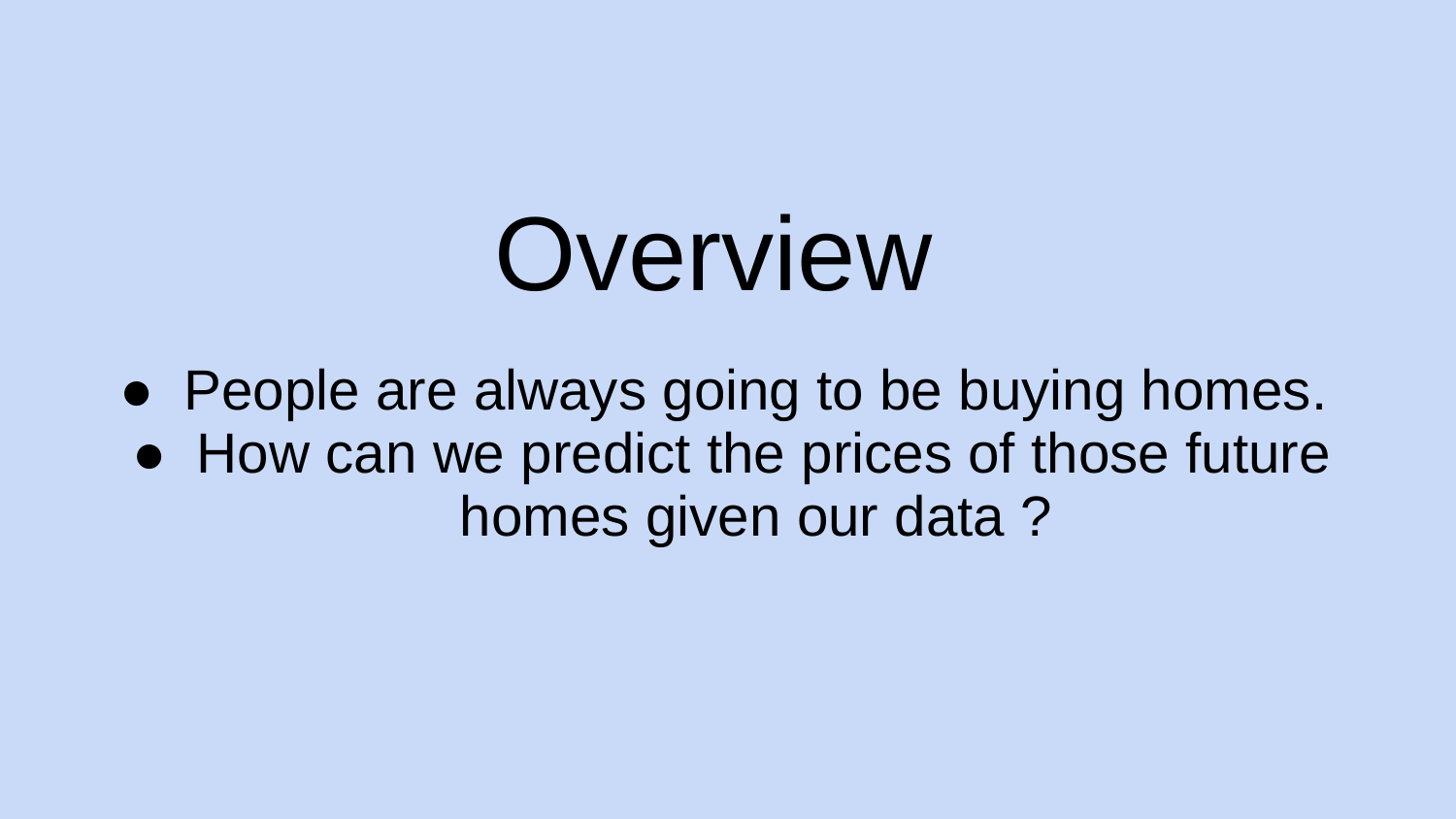

# Overview

People are always going to be buying homes.
How can we predict the prices of those future homes given our data ?